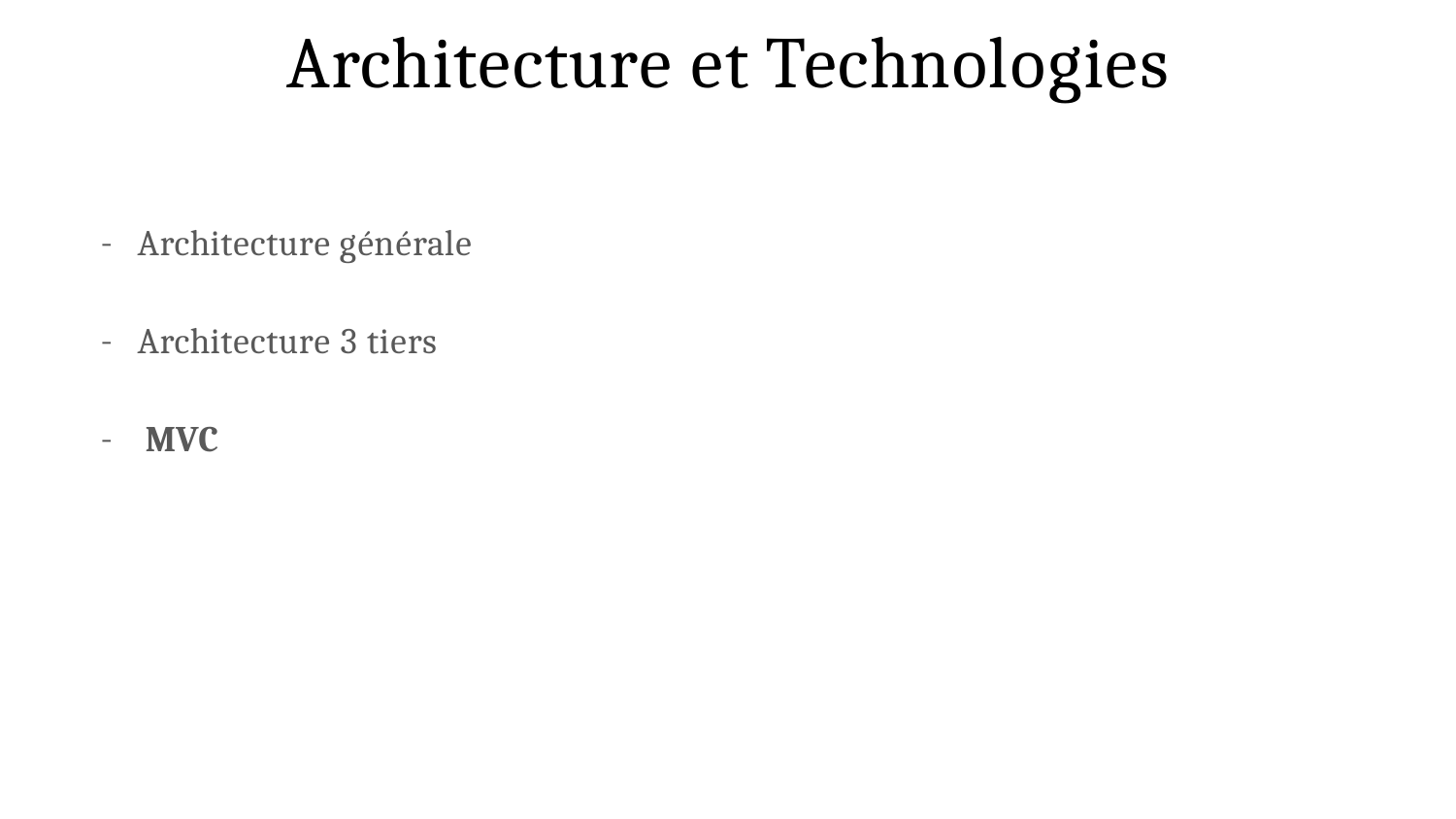

# Architecture et Technologies

Architecture générale
Architecture 3 tiers
 MVC